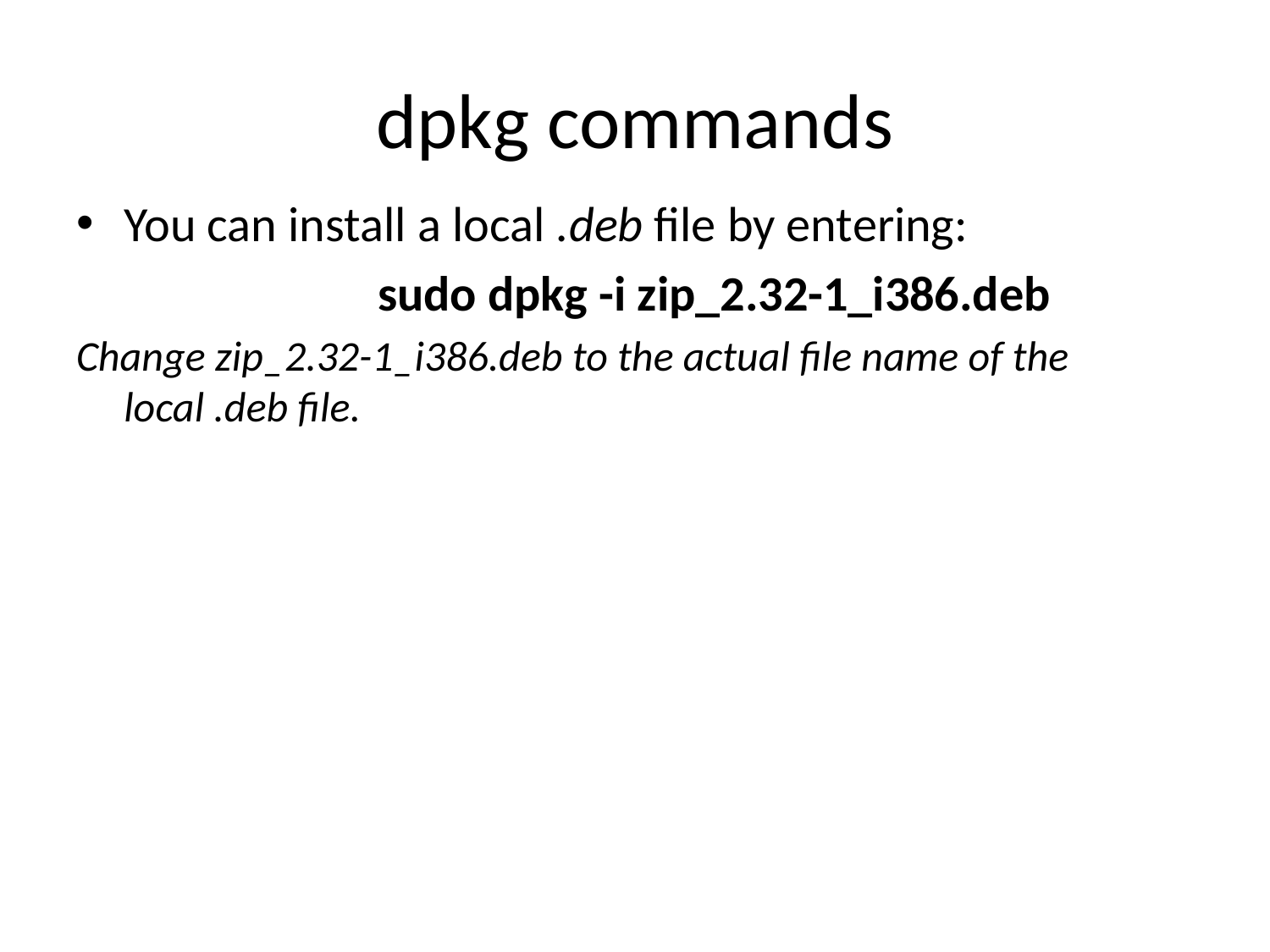

# dpkg commands
You can install a local .deb file by entering:
			sudo dpkg -i zip_2.32-1_i386.deb
Change zip_2.32-1_i386.deb to the actual file name of the local .deb file.